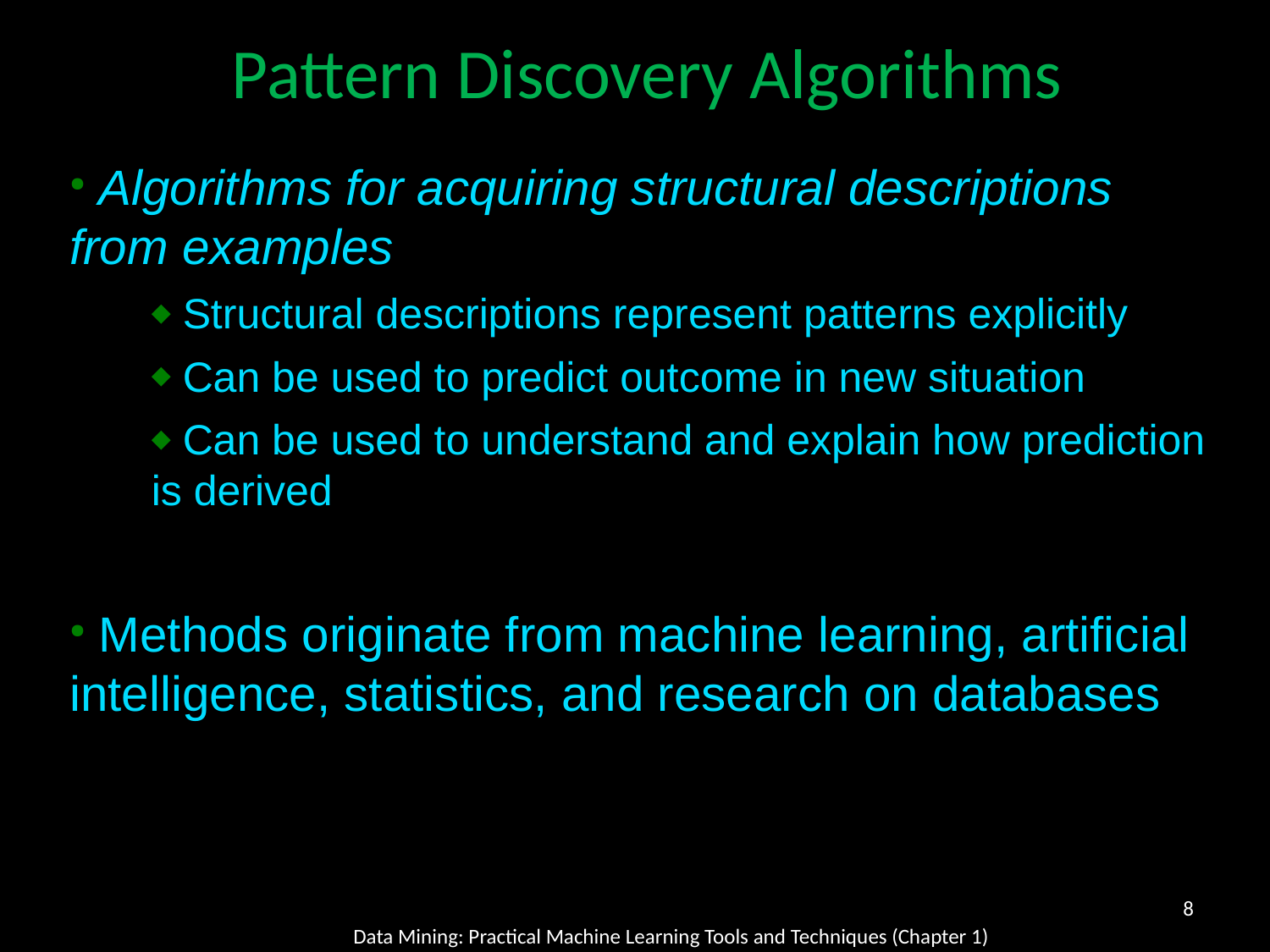

Pattern Discovery Algorithms
 Algorithms for acquiring structural descriptions from examples
 Structural descriptions represent patterns explicitly
 Can be used to predict outcome in new situation
 Can be used to understand and explain how prediction is derived

 Methods originate from machine learning, artificial intelligence, statistics, and research on databases
8
Data Mining: Practical Machine Learning Tools and Techniques (Chapter 1)